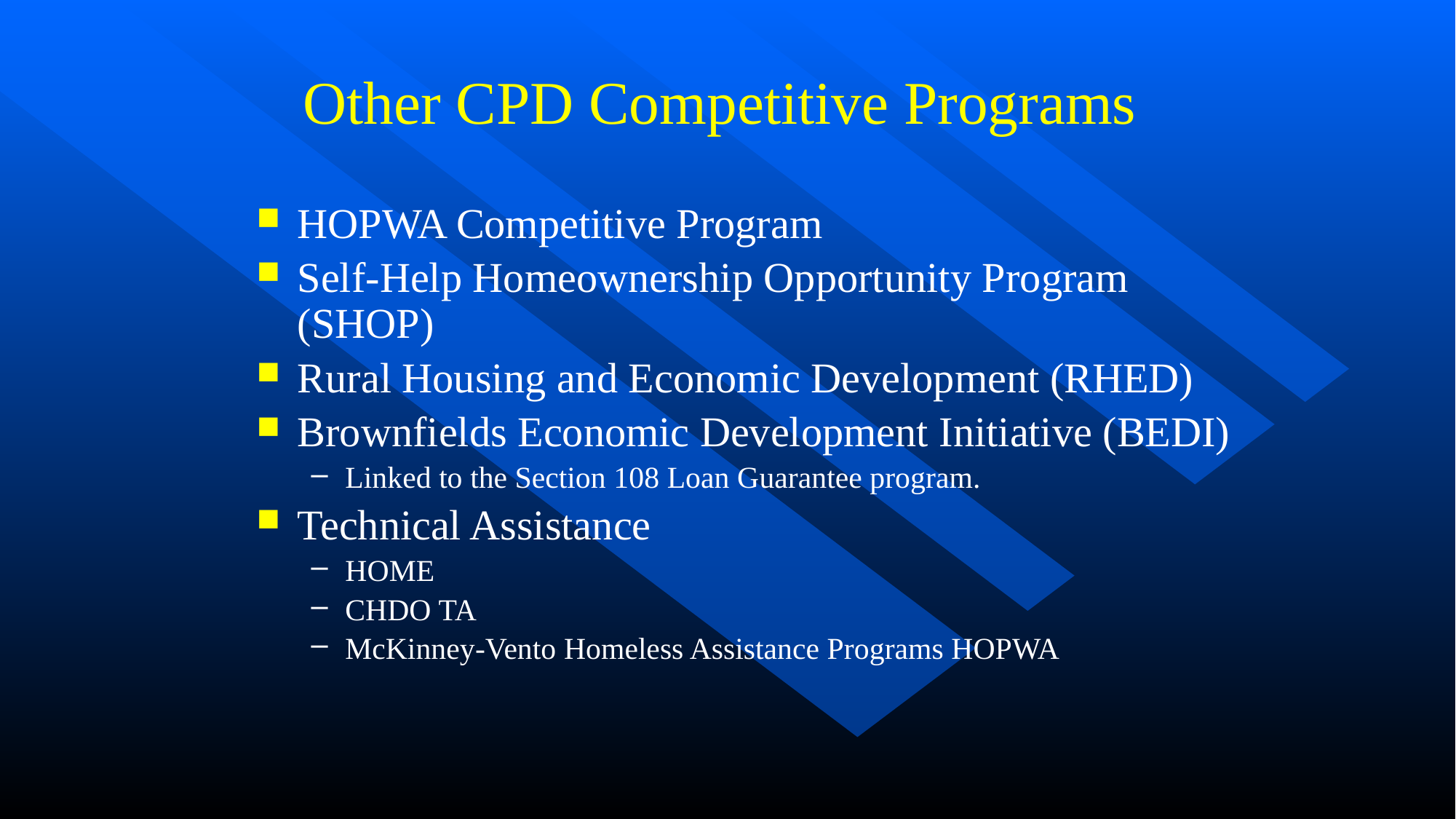

# Other CPD Competitive Programs
HOPWA Competitive Program
Self-Help Homeownership Opportunity Program (SHOP)
Rural Housing and Economic Development (RHED)
Brownfields Economic Development Initiative (BEDI)
Linked to the Section 108 Loan Guarantee program.
Technical Assistance
HOME
CHDO TA
McKinney-Vento Homeless Assistance Programs HOPWA